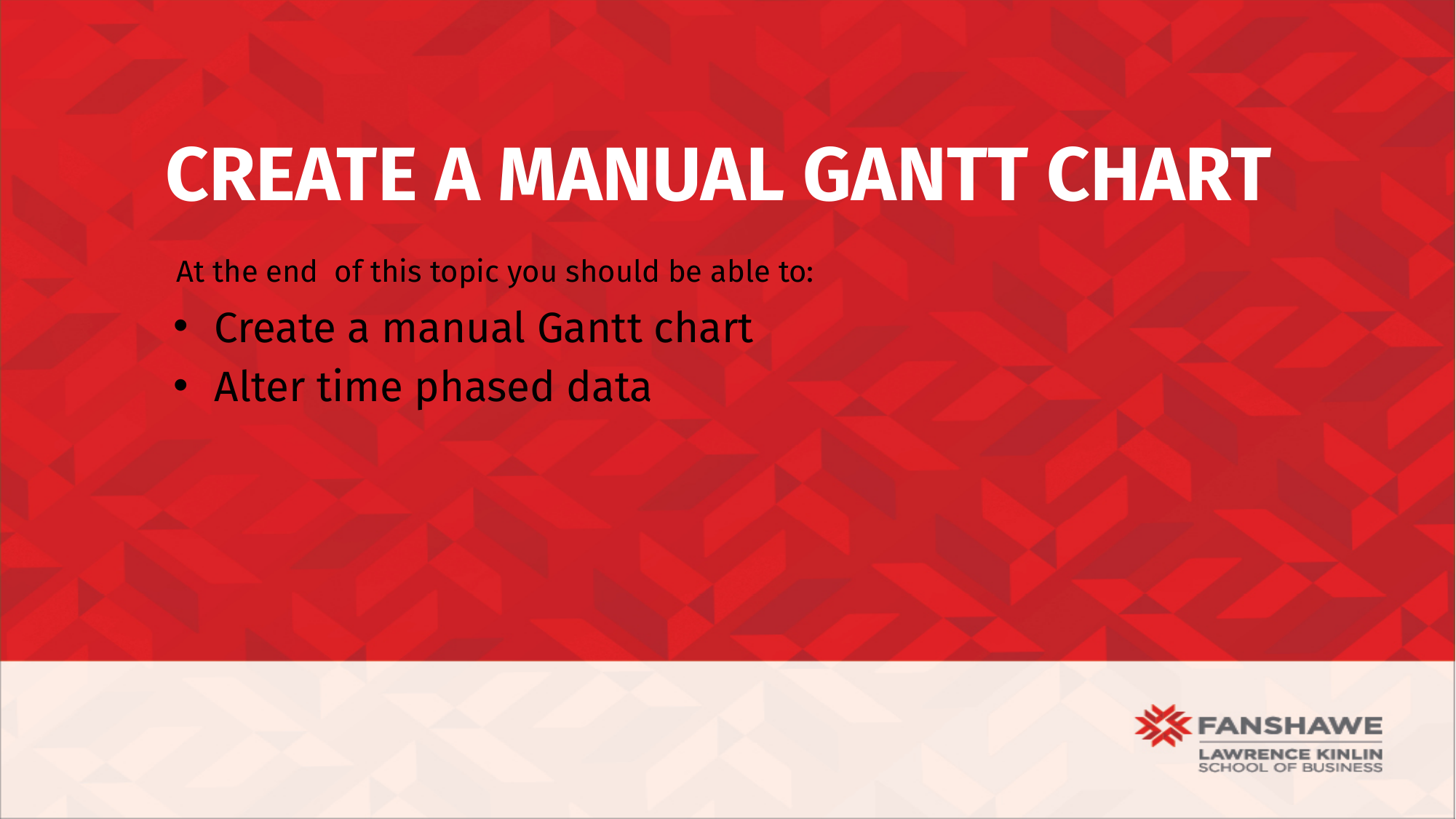

# Create a Manual Gantt Chart
Create a manual Gantt chart
Alter time phased data